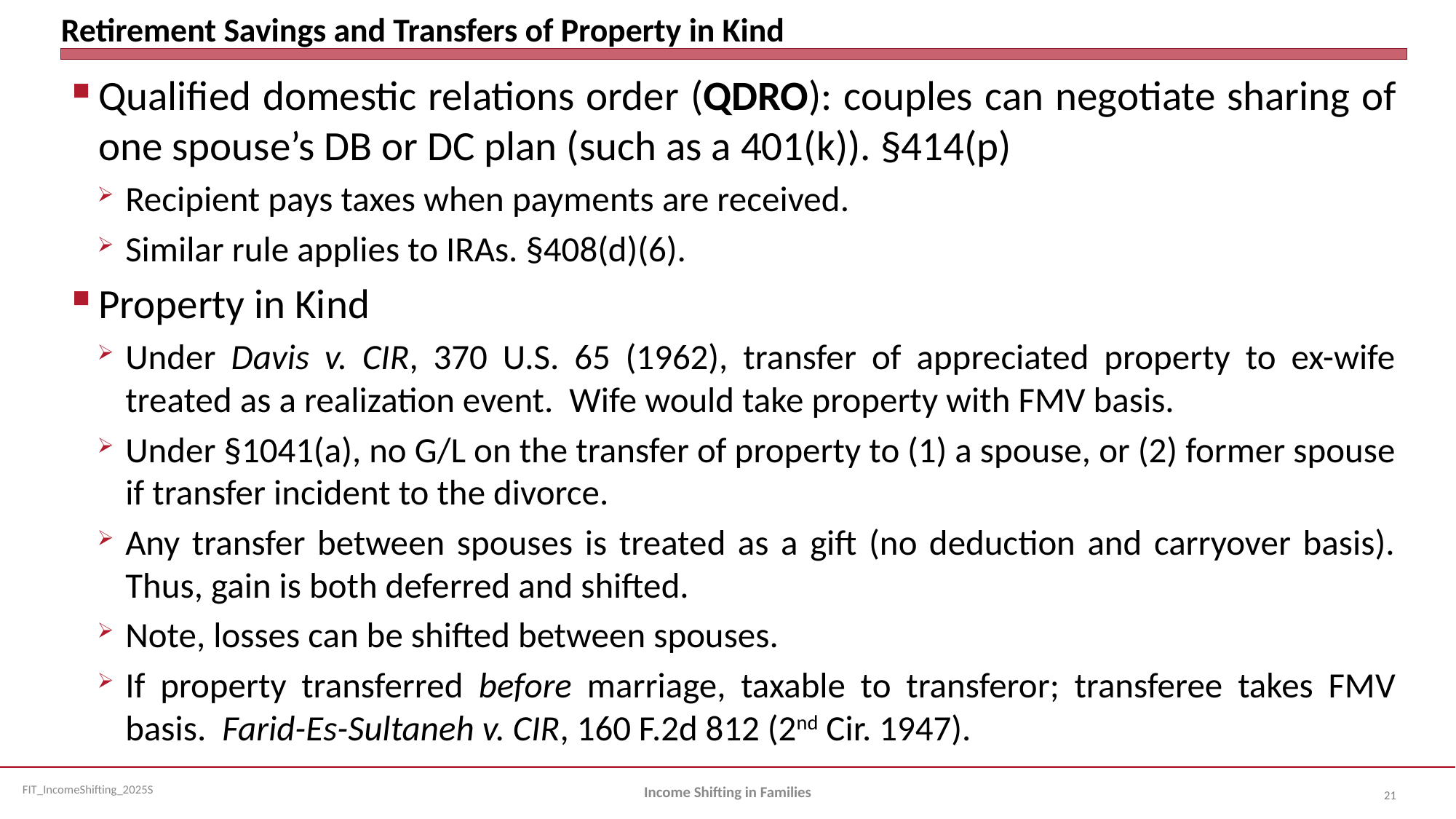

# Retirement Savings and Transfers of Property in Kind
Qualified domestic relations order (QDRO): couples can negotiate sharing of one spouse’s DB or DC plan (such as a 401(k)). §414(p)
Recipient pays taxes when payments are received.
Similar rule applies to IRAs. §408(d)(6).
Property in Kind
Under Davis v. CIR, 370 U.S. 65 (1962), transfer of appreciated property to ex-wife treated as a realization event.  Wife would take property with FMV basis.
Under §1041(a), no G/L on the transfer of property to (1) a spouse, or (2) former spouse if transfer incident to the divorce.
Any transfer between spouses is treated as a gift (no deduction and carryover basis). Thus, gain is both deferred and shifted.
Note, losses can be shifted between spouses.
If property transferred before marriage, taxable to transferor; transferee takes FMV basis.  Farid-Es-Sultaneh v. CIR, 160 F.2d 812 (2nd Cir. 1947).

Income Shifting in Families
21